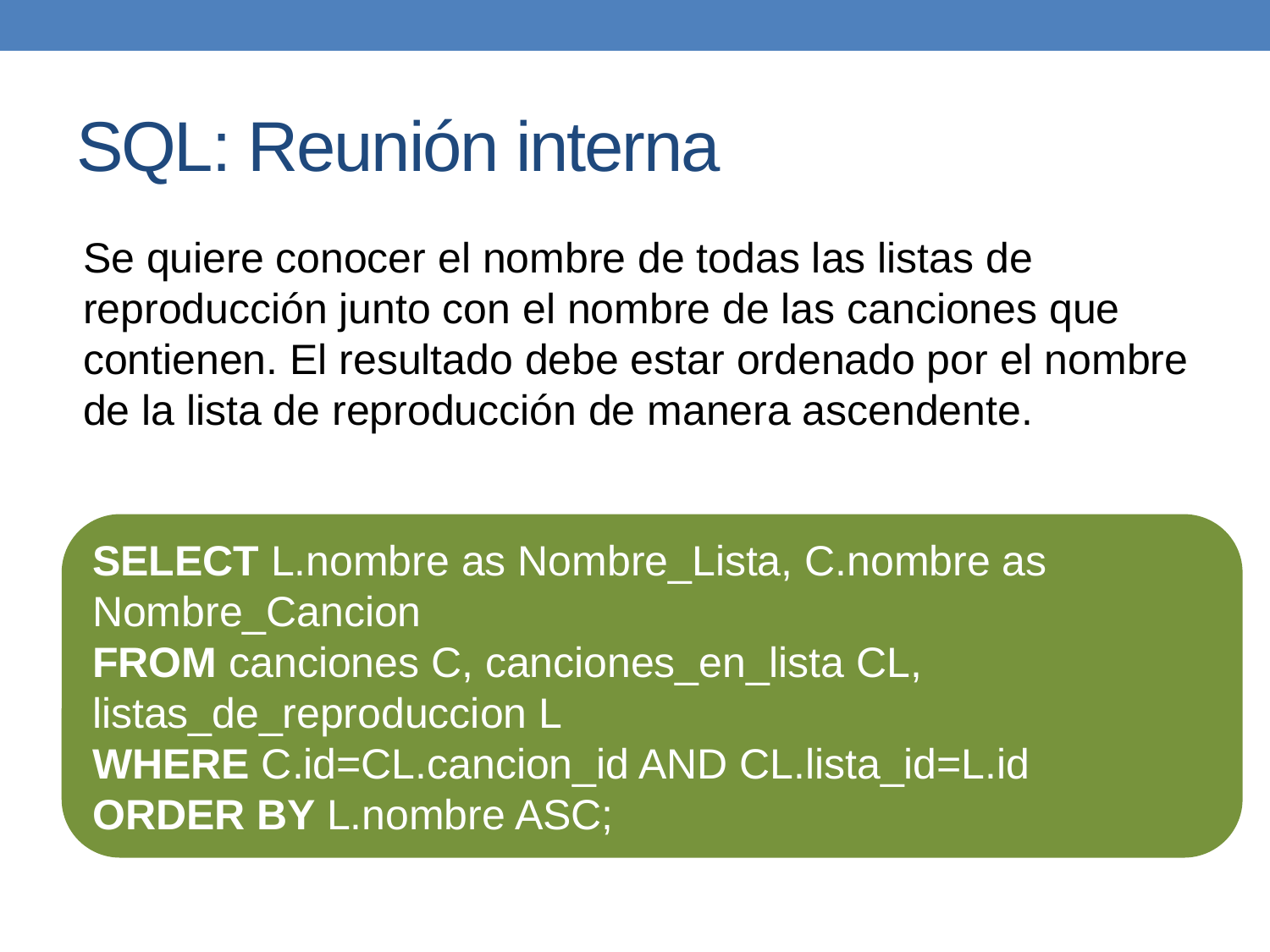

# SQL: Reunión interna
Se quiere conocer el nombre de todas las listas de reproducción junto con el nombre de las canciones que contienen. El resultado debe estar ordenado por el nombre de la lista de reproducción de manera ascendente.
SELECT L.nombre as Nombre_Lista, C.nombre as Nombre_Cancion
FROM canciones C, canciones_en_lista CL, listas_de_reproduccion L
WHERE C.id=CL.cancion_id AND CL.lista_id=L.id
ORDER BY L.nombre ASC;